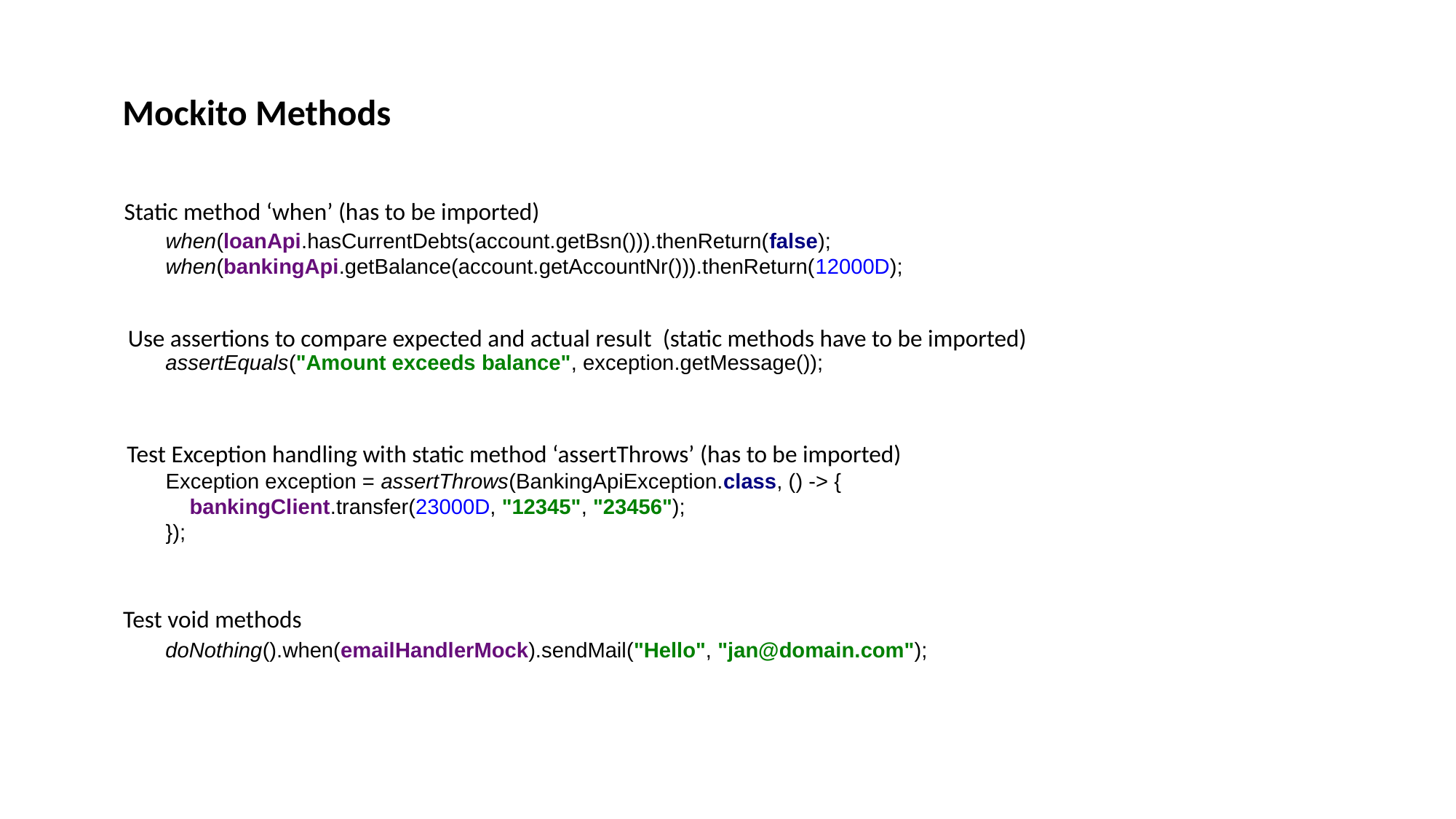

Mockito Methods
Static method ‘when’ (has to be imported)
when(loanApi.hasCurrentDebts(account.getBsn())).thenReturn(false);
when(bankingApi.getBalance(account.getAccountNr())).thenReturn(12000D);
Use assertions to compare expected and actual result  (static methods have to be imported)
assertEquals("Amount exceeds balance", exception.getMessage());
Test Exception handling with static method ‘assertThrows’ (has to be imported)
Exception exception = assertThrows(BankingApiException.class, () -> {
    bankingClient.transfer(23000D, "12345", "23456");
});
Test void methods
doNothing().when(emailHandlerMock).sendMail("Hello", "jan@domain.com");